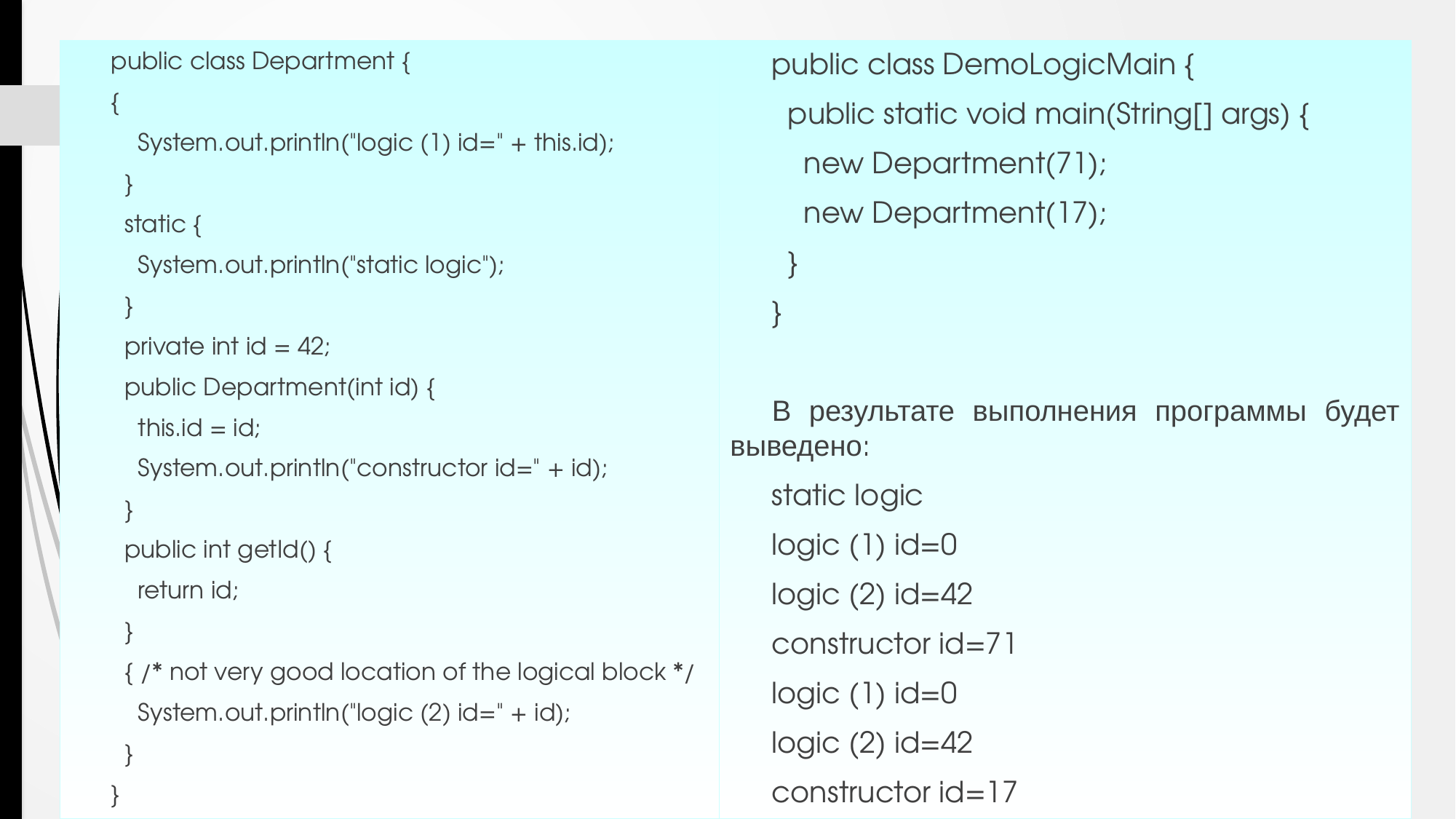

public class Department {
{
    System.out.println("logic (1) id=" + this.id);
  }
  static {
    System.out.println("static logic");
  }
  private int id = 42;
  public Department(int id) {
    this.id = id;
    System.out.println("constructor id=" + id);
  }
  public int getId() {
    return id;
  }
  { /* not very good location of the logical block */
    System.out.println("logic (2) id=" + id);
  }
}
public class DemoLogicMain {
  public static void main(String[] args) {
    new Department(71);
    new Department(17);
  }
}

В результате выполнения программы будет выведено:
static logic
logic (1) id=0
logic (2) id=42
constructor id=71
logic (1) id=0
logic (2) id=42
constructor id=17